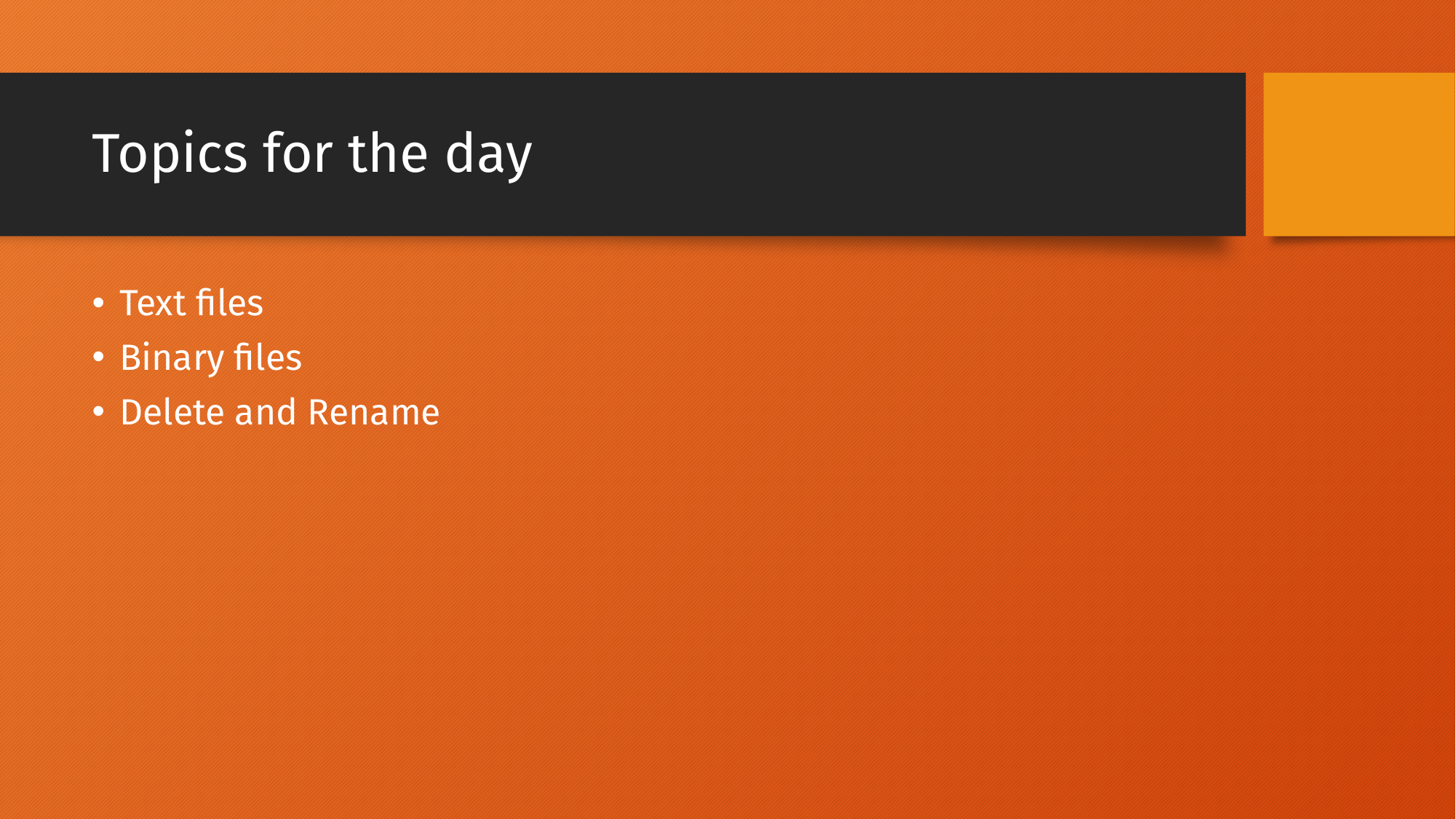

# Topics for the day
Text files
Binary files
Delete and Rename